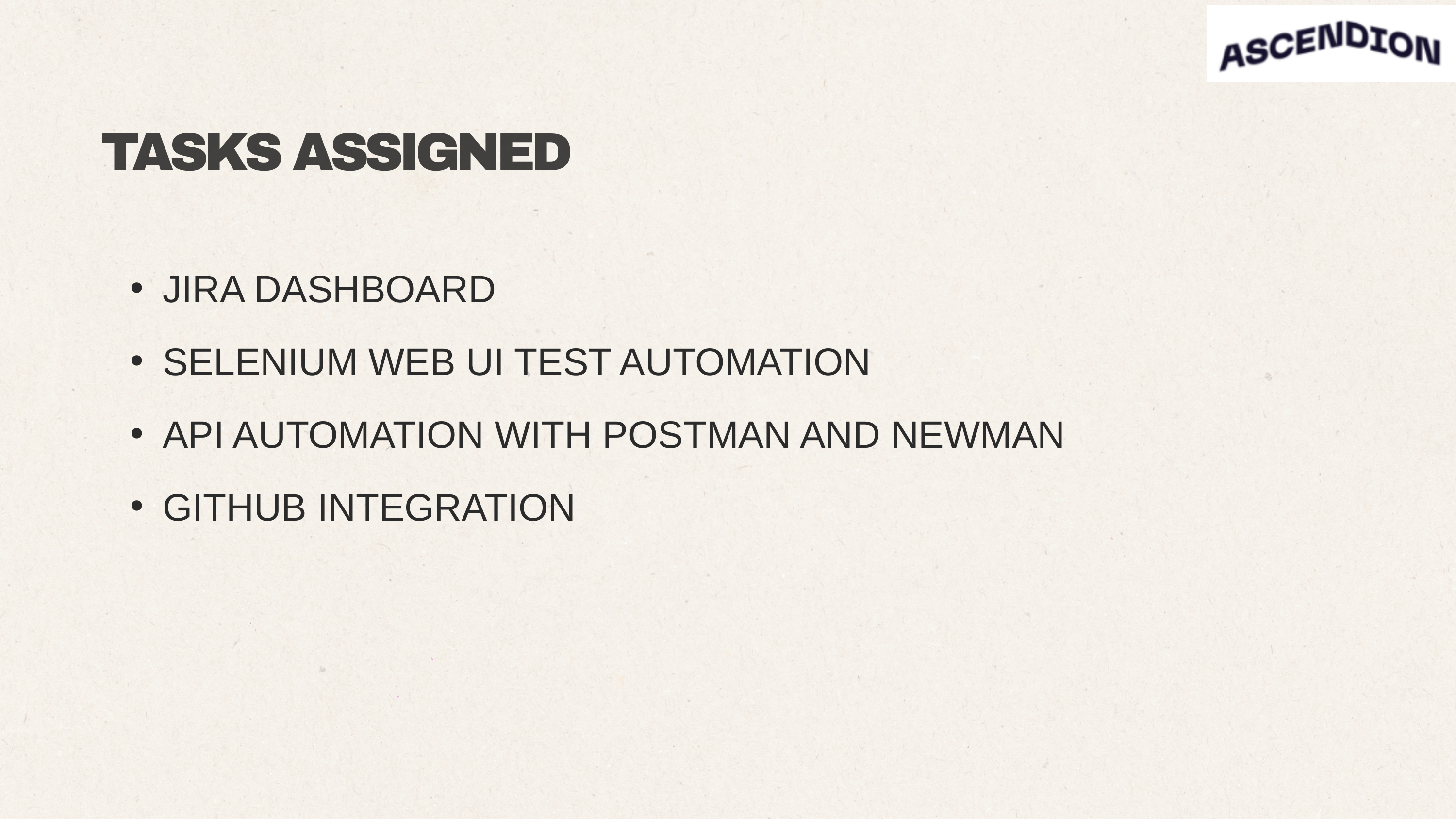

TASKS ASSIGNED
JIRA DASHBOARD
SELENIUM WEB UI TEST AUTOMATION
API AUTOMATION WITH POSTMAN AND NEWMAN
GITHUB INTEGRATION